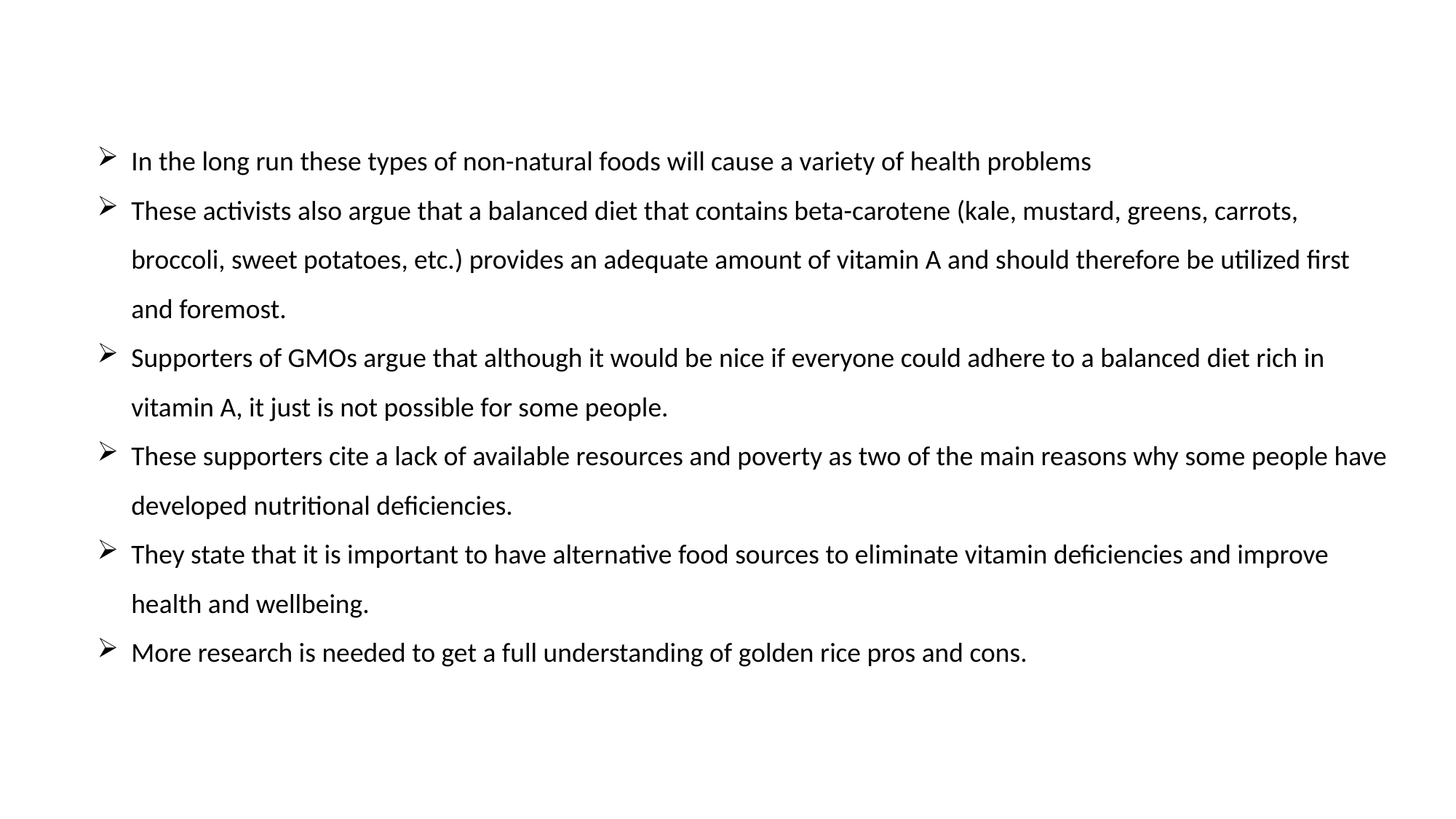

In the long run these types of non-natural foods will cause a variety of health problems
These activists also argue that a balanced diet that contains beta-carotene (kale, mustard, greens, carrots, broccoli, sweet potatoes, etc.) provides an adequate amount of vitamin A and should therefore be utilized first and foremost.
Supporters of GMOs argue that although it would be nice if everyone could adhere to a balanced diet rich in vitamin A, it just is not possible for some people.
These supporters cite a lack of available resources and poverty as two of the main reasons why some people have developed nutritional deficiencies.
They state that it is important to have alternative food sources to eliminate vitamin deficiencies and improve health and wellbeing.
More research is needed to get a full understanding of golden rice pros and cons.